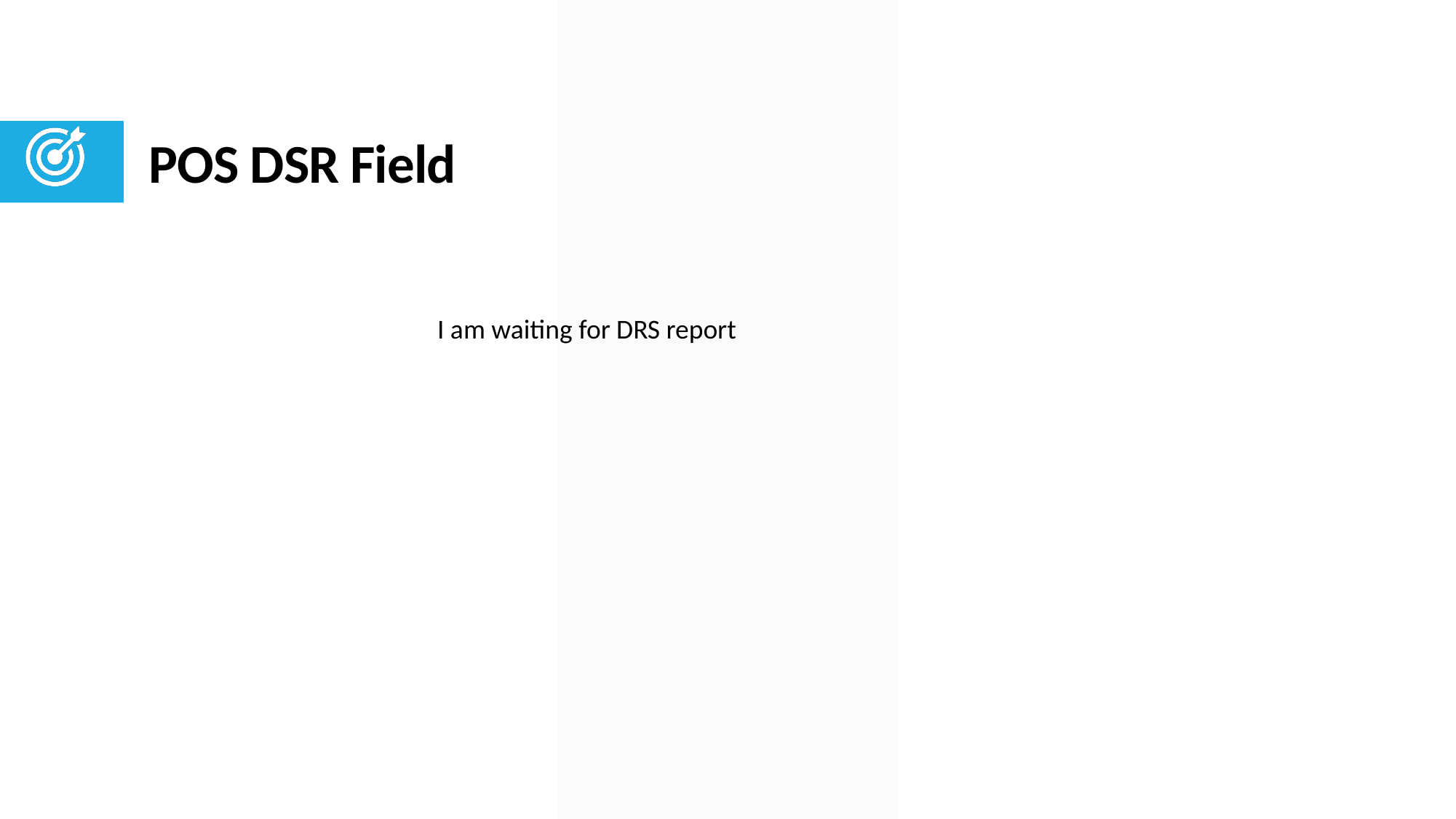

# POS DSR Field
I am waiting for DRS report